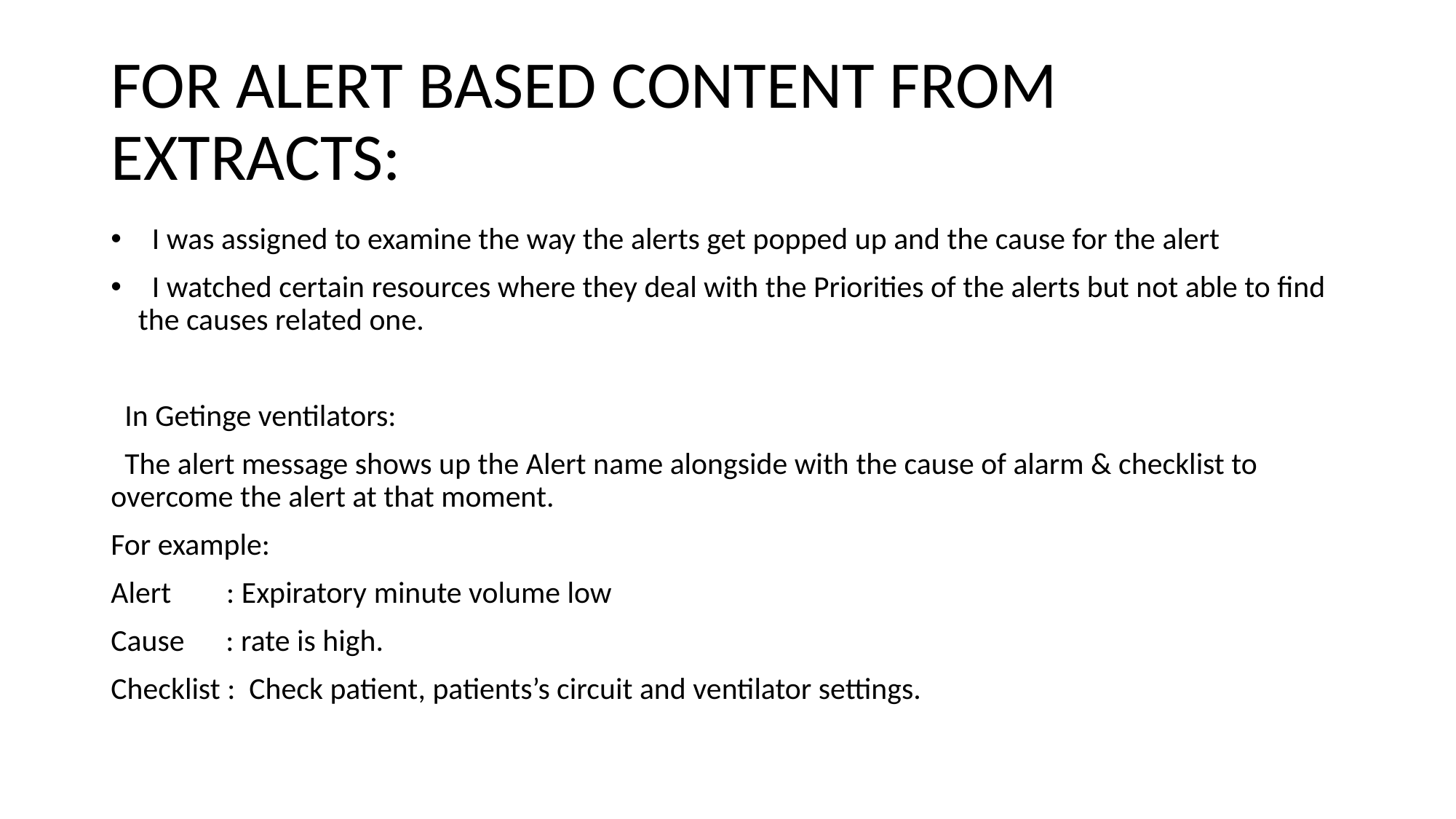

# FOR ALERT BASED CONTENT FROM EXTRACTS:
  I was assigned to examine the way the alerts get popped up and the cause for the alert
  I watched certain resources where they deal with the Priorities of the alerts but not able to find the causes related one.

  In Getinge ventilators:
  The alert message shows up the Alert name alongside with the cause of alarm & checklist to overcome the alert at that moment.
For example:
Alert        : Expiratory minute volume low
Cause      : rate is high.
Checklist :  Check patient, patients’s circuit and ventilator settings.